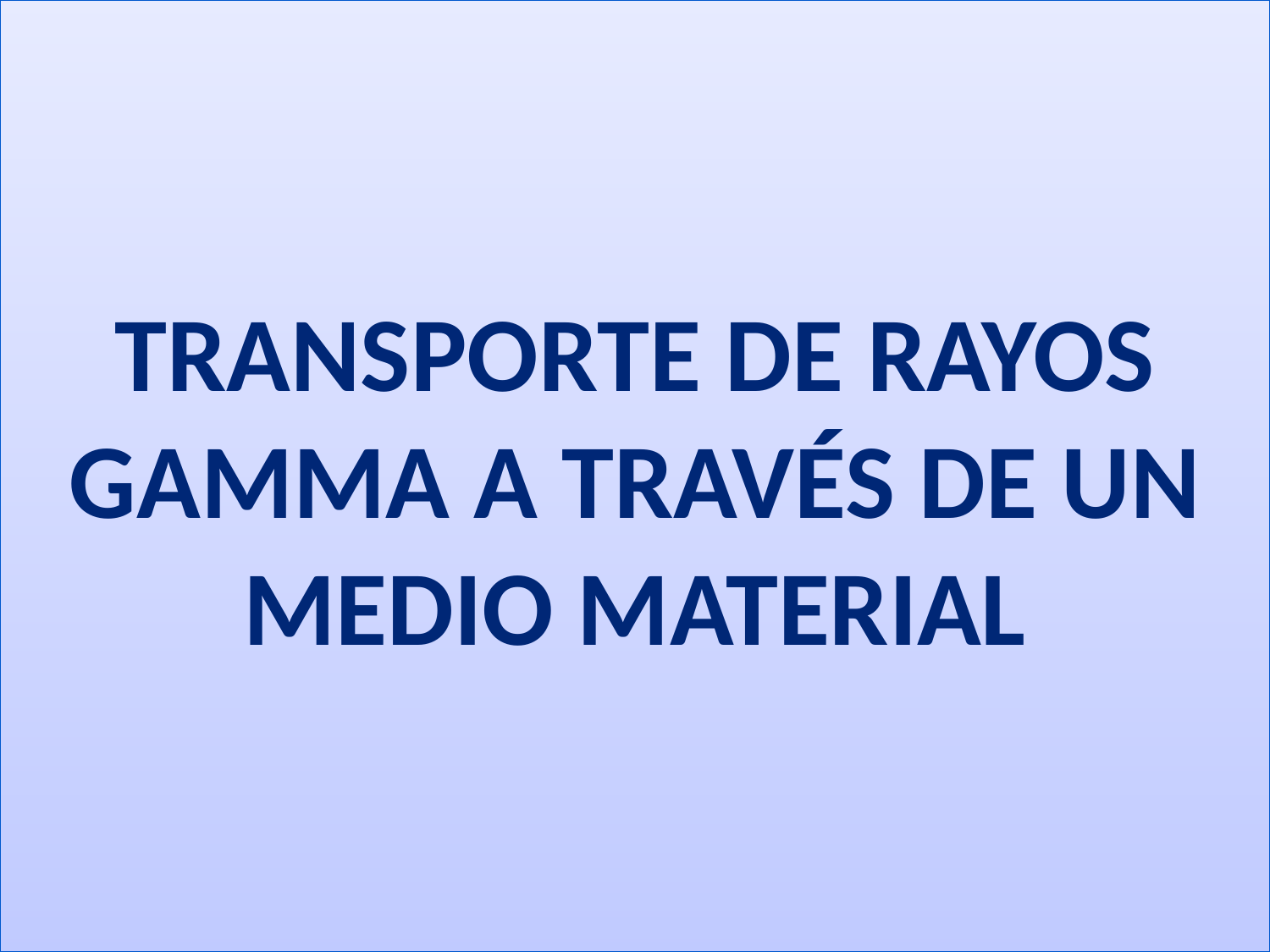

# TRANSPORTE DE RAYOS GAMMA A TRAVÉS DE UN MEDIO MATERIAL